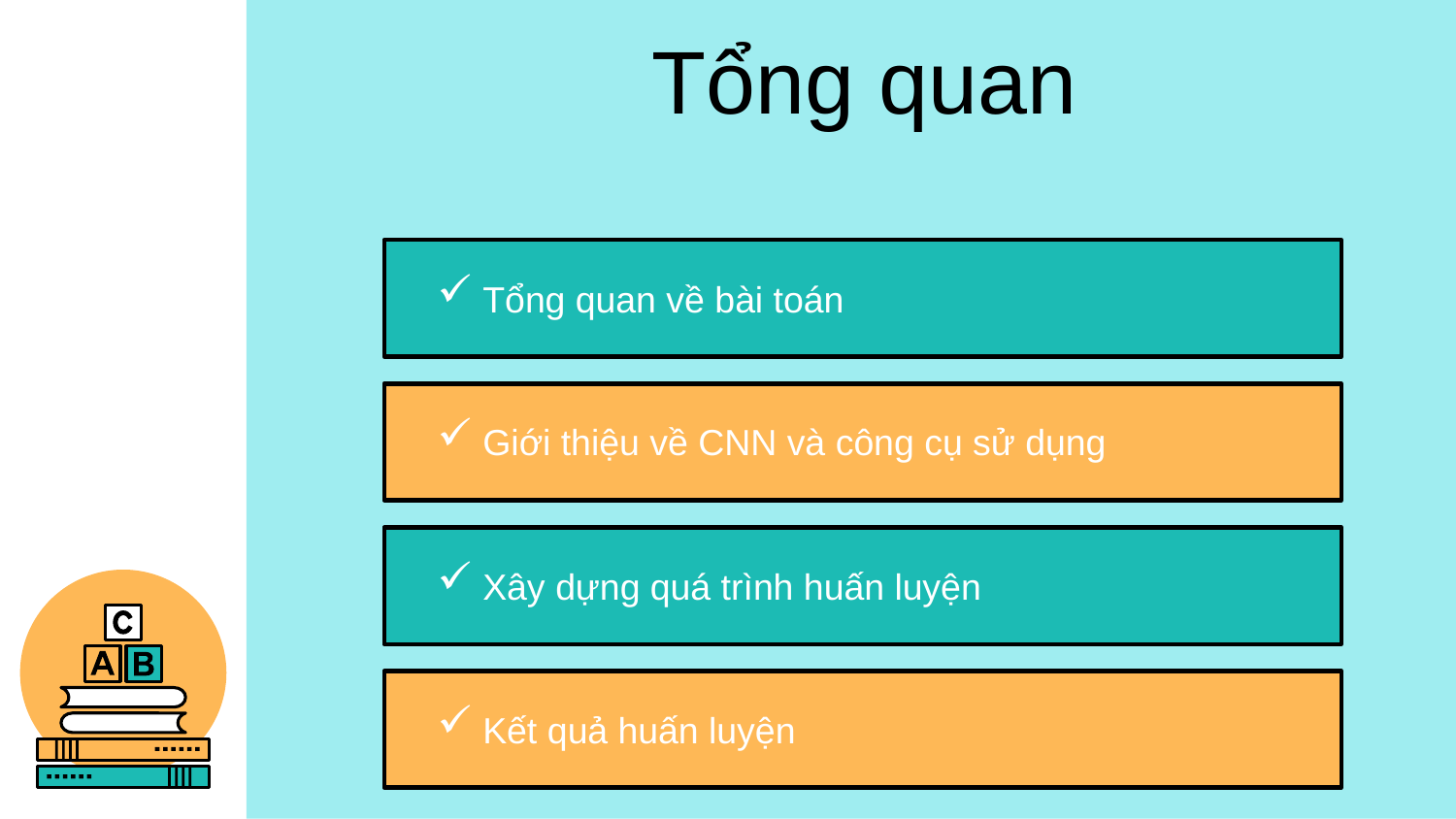

Tổng quan

Tổng quan về bài toán

Giới thiệu về CNN và công cụ sử dụng

Xây dựng quá trình huấn luyện

Kết quả huấn luyện